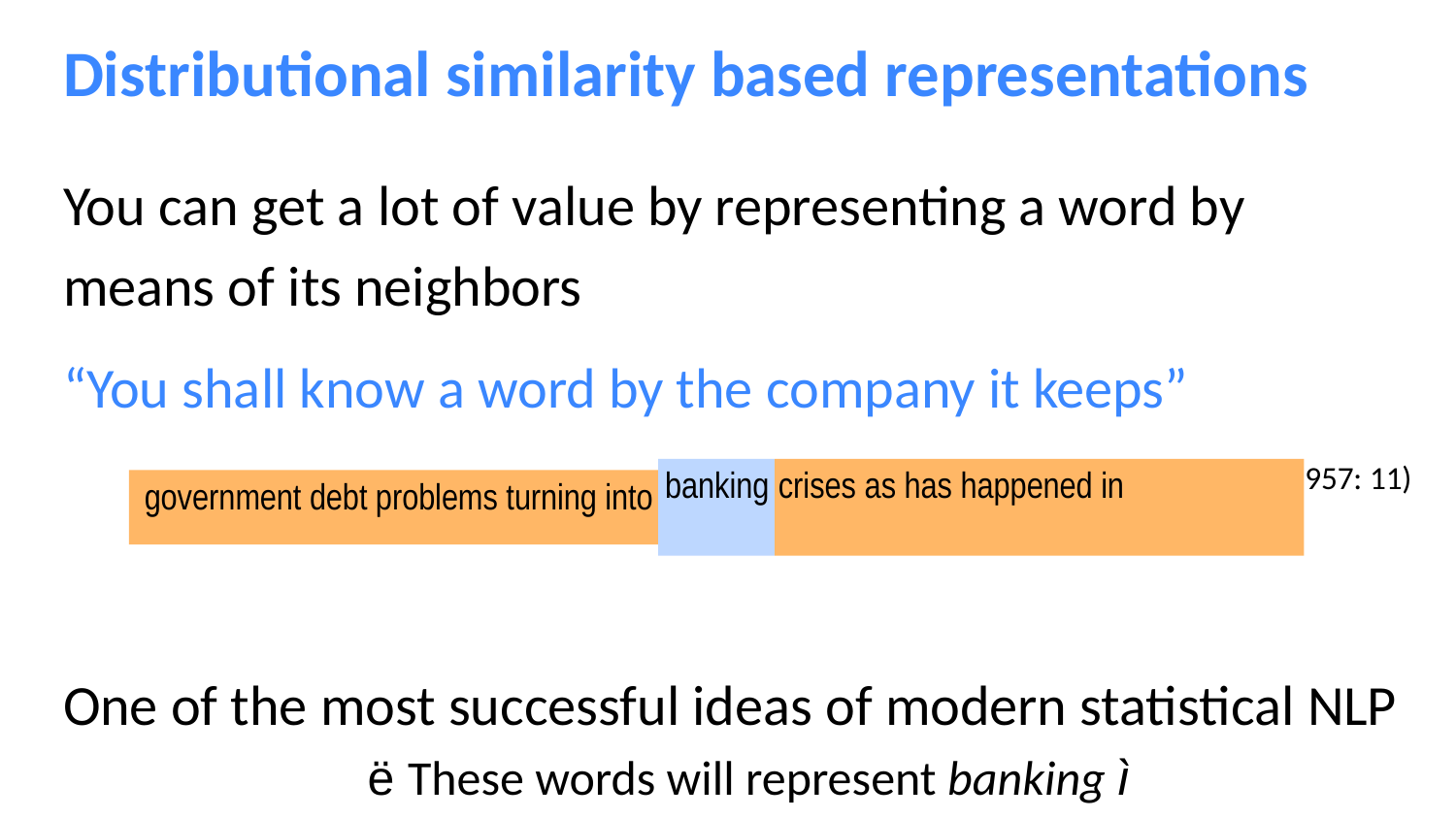

# Distributional similarity based representations
You can get a lot of value by representing a word by  means of its neighbors
“You shall know a word by the company it keeps”
(J. R. Firth 1957: 11)

One of the most successful ideas of modern statistical NLP
banking

crises as has happened in
government debt problems turning into

ë These words will represent banking ì